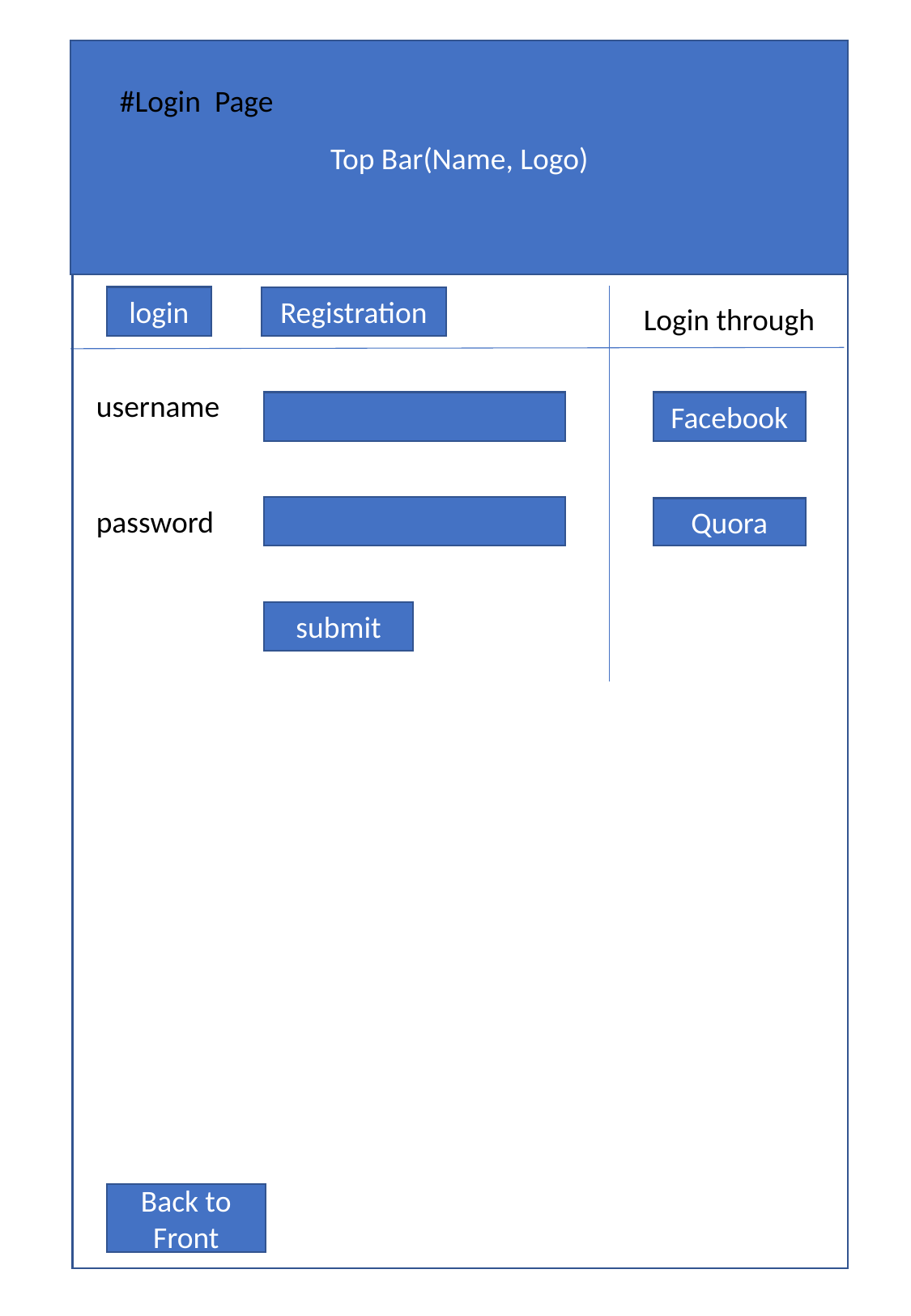

Top Bar(Name, Logo)

#Login  Page
Login/Registration

login
Registration
Login through
username

Facebook
password

Quora
submit
Back to Front